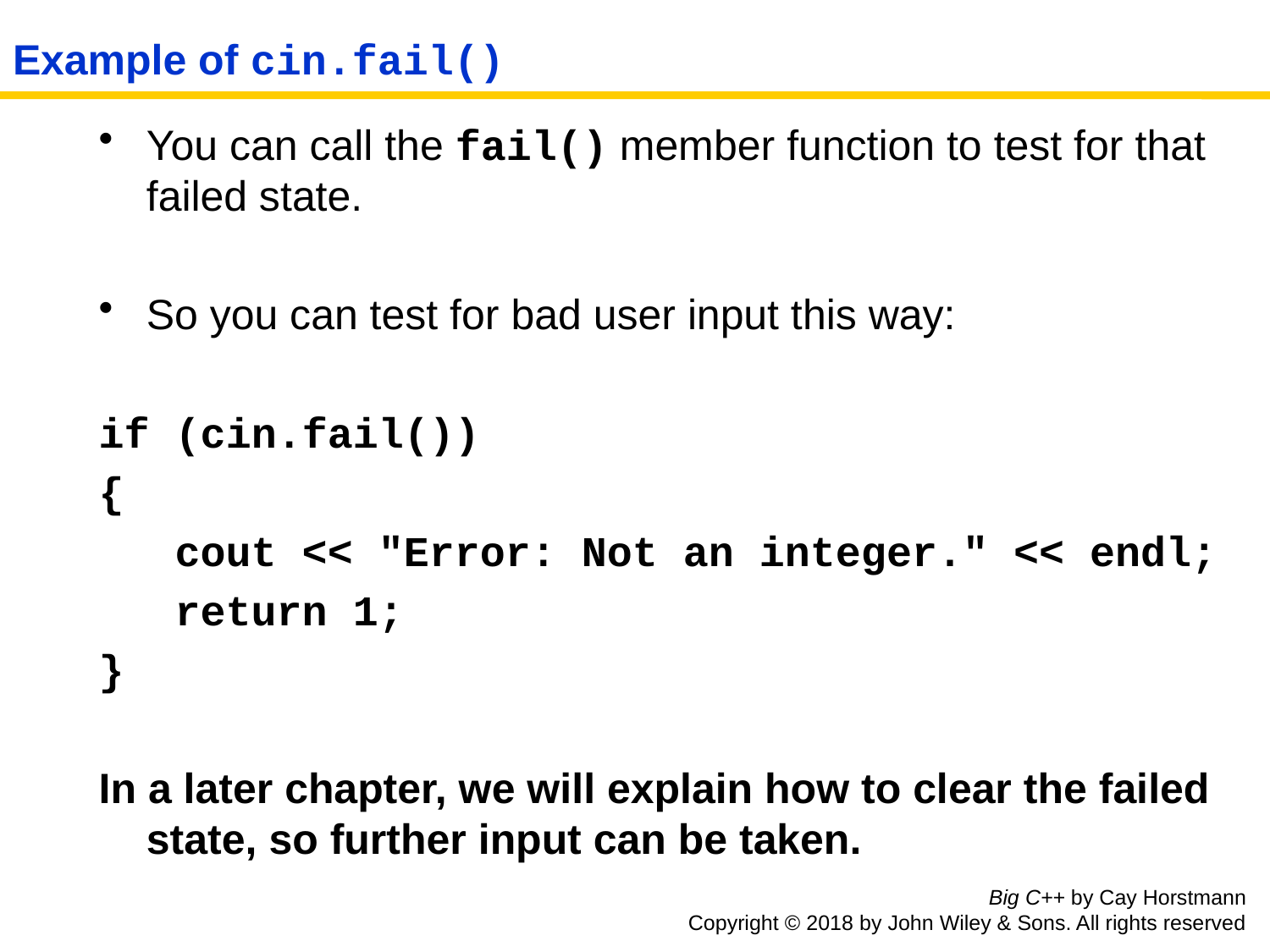

# Example of cin.fail()
You can call the fail() member function to test for that failed state.

So you can test for bad user input this way:

if (cin.fail())
{
   cout << "Error: Not an integer." << endl;
   return 1;
}

In a later chapter, we will explain how to clear the failed state, so further input can be taken.

Big C++ by Cay Horstmann
Copyright © 2018 by John Wiley & Sons. All rights reserved